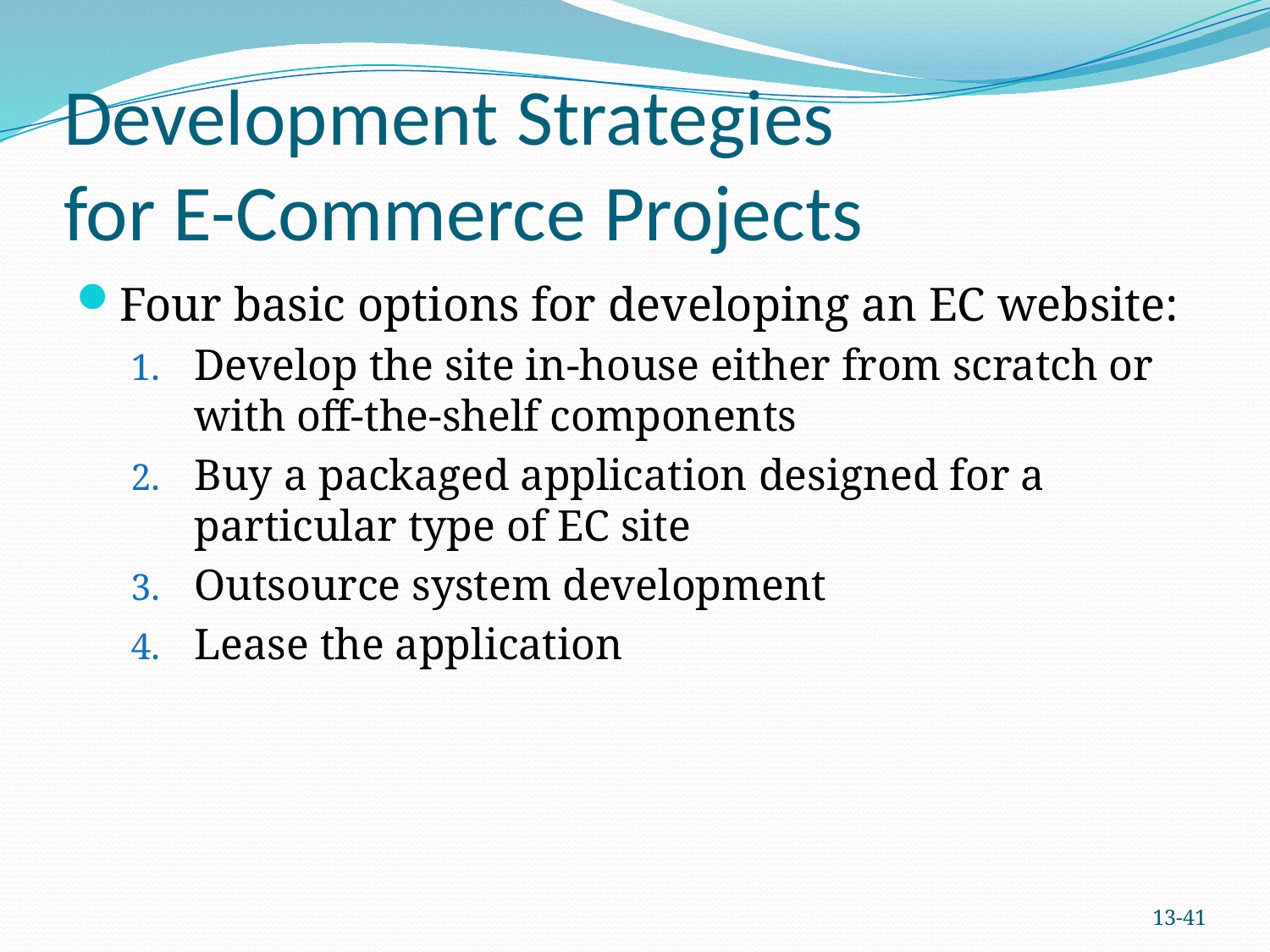

# Development Strategies for E-Commerce Projects
Four basic options for developing an EC website:
Develop the site in-house either from scratch or with off-the-shelf components
Buy a packaged application designed for a particular type of EC site
Outsource system development
Lease the application
13-41